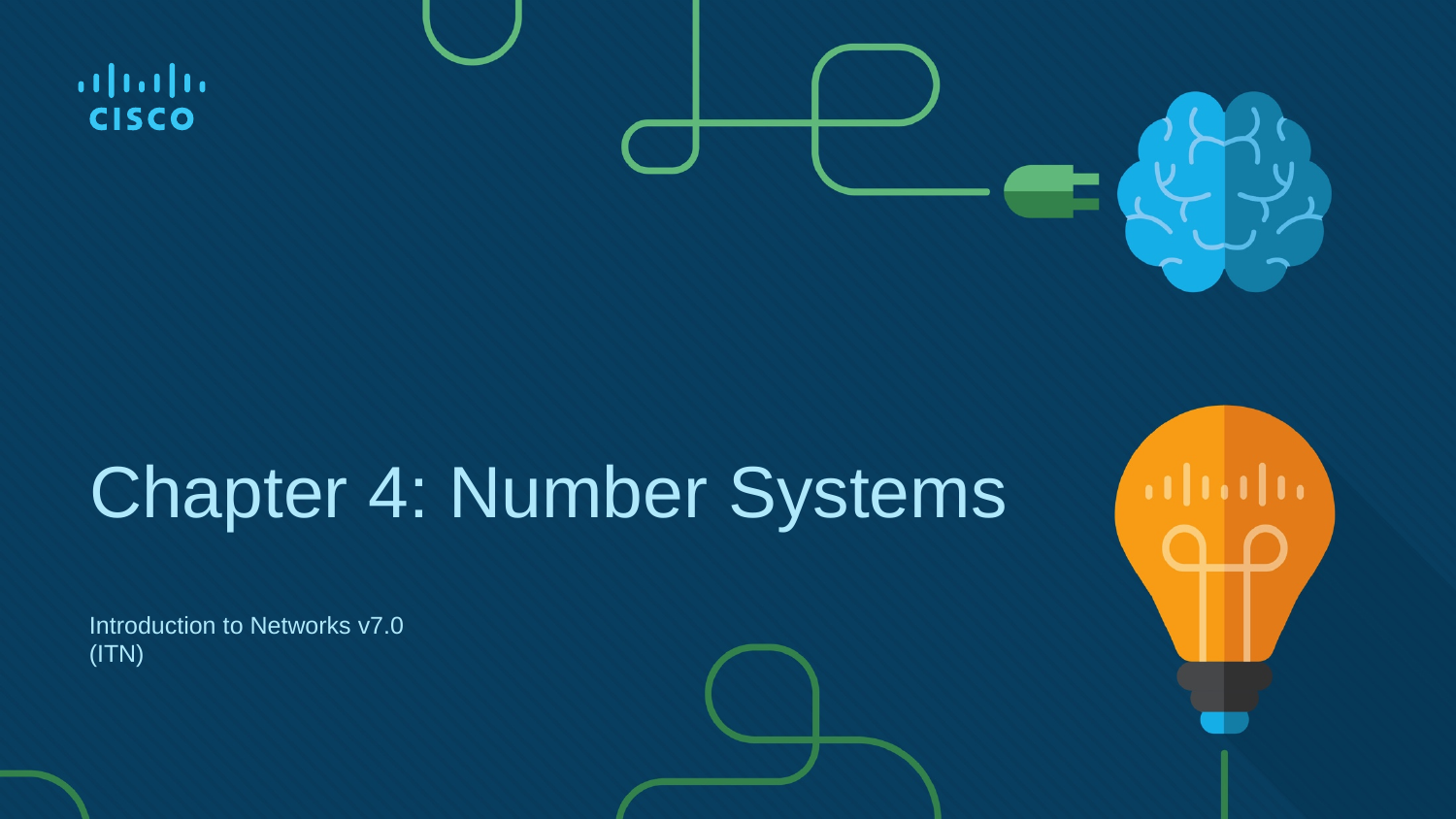

# Chapter 4: Number Systems
Introduction to Networks v7.0 (ITN)